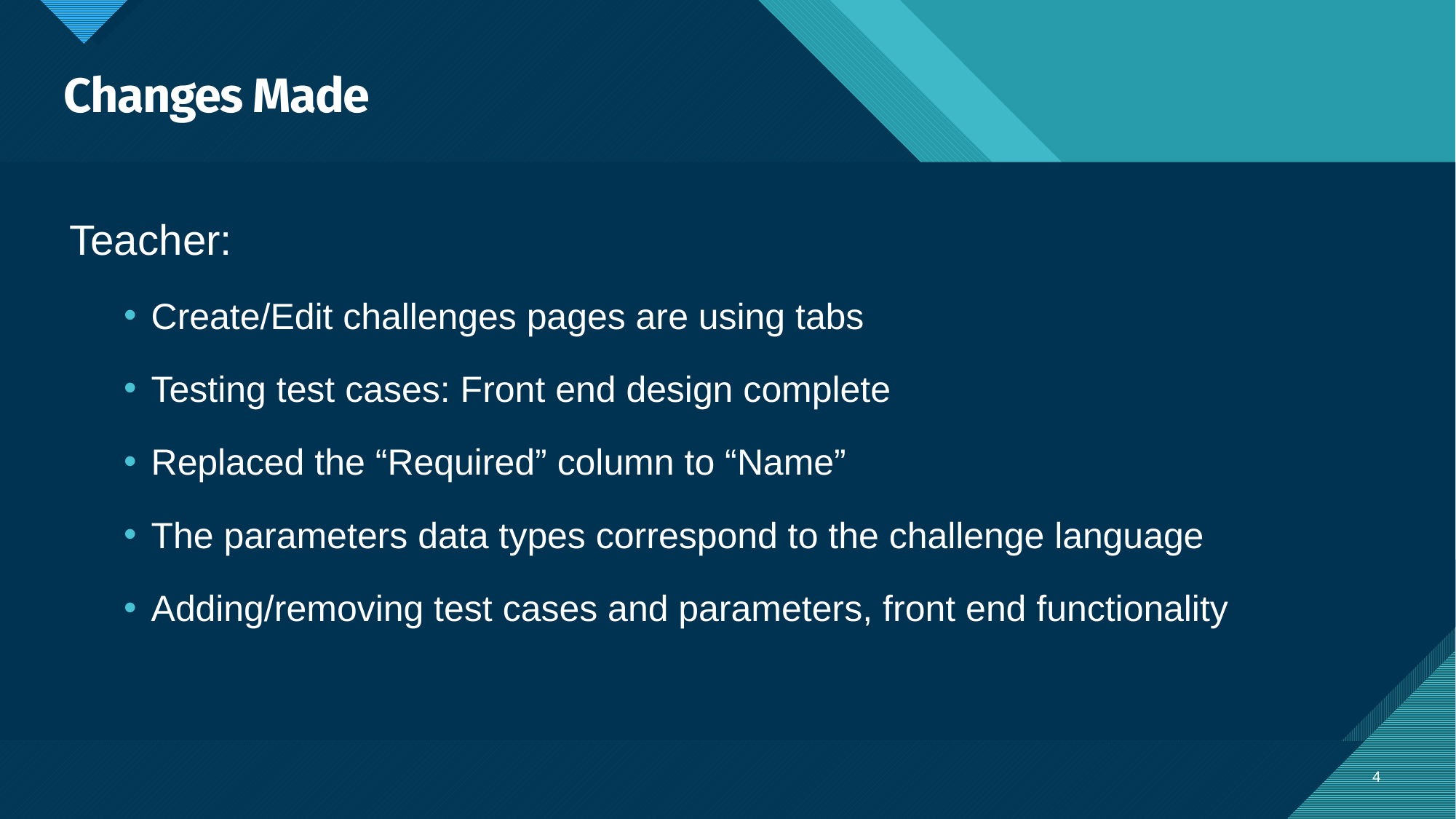

# Changes Made
Teacher:
Create/Edit challenges pages are using tabs
Testing test cases: Front end design complete
Replaced the “Required” column to “Name”
The parameters data types correspond to the challenge language
Adding/removing test cases and parameters, front end functionality
4